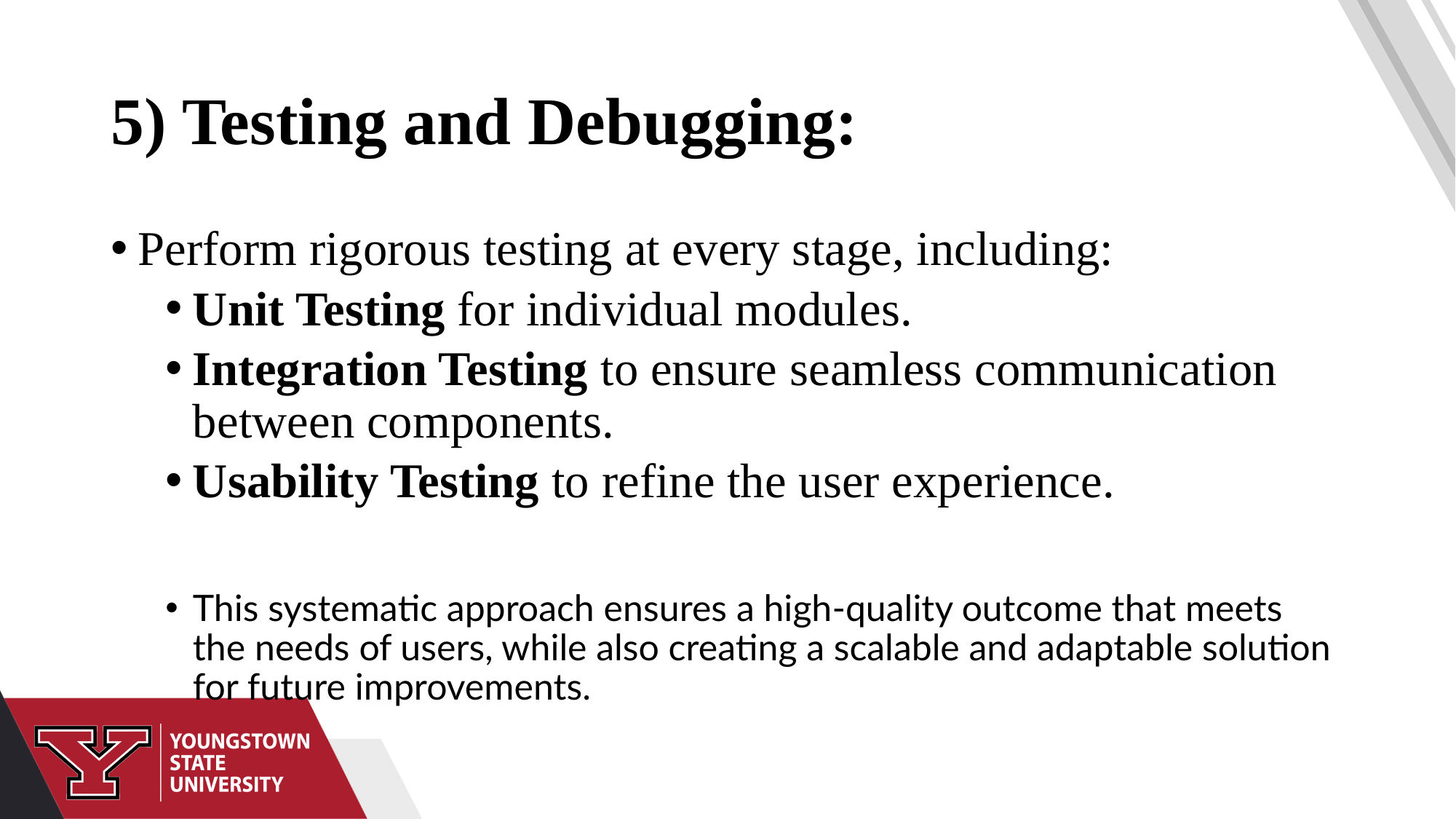

# 5) Testing and Debugging:
Perform rigorous testing at every stage, including:
Unit Testing for individual modules.
Integration Testing to ensure seamless communication between components.
Usability Testing to refine the user experience.

This systematic approach ensures a high-quality outcome that meets the needs of users, while also creating a scalable and adaptable solution for future improvements.